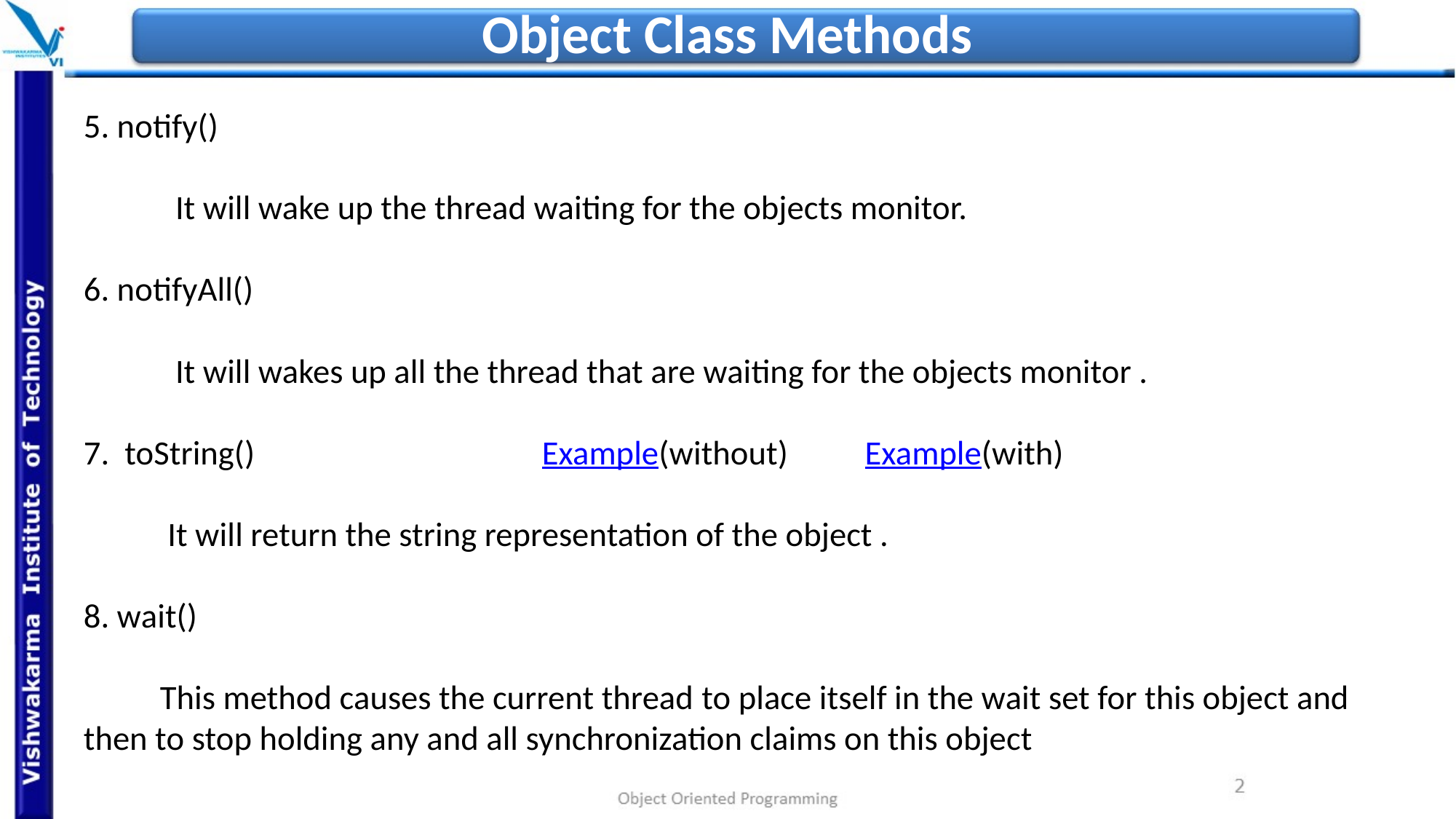

# Object Class Methods
5. notify()
            It will wake up the thread waiting for the objects monitor.
6. notifyAll()
            It will wakes up all the thread that are waiting for the objects monitor .
7.  toString() 				Example(without)          Example(with)
           It will return the string representation of the object .
8. wait()
          This method causes the current thread to place itself in the wait set for this object and then to stop holding any and all synchronization claims on this object